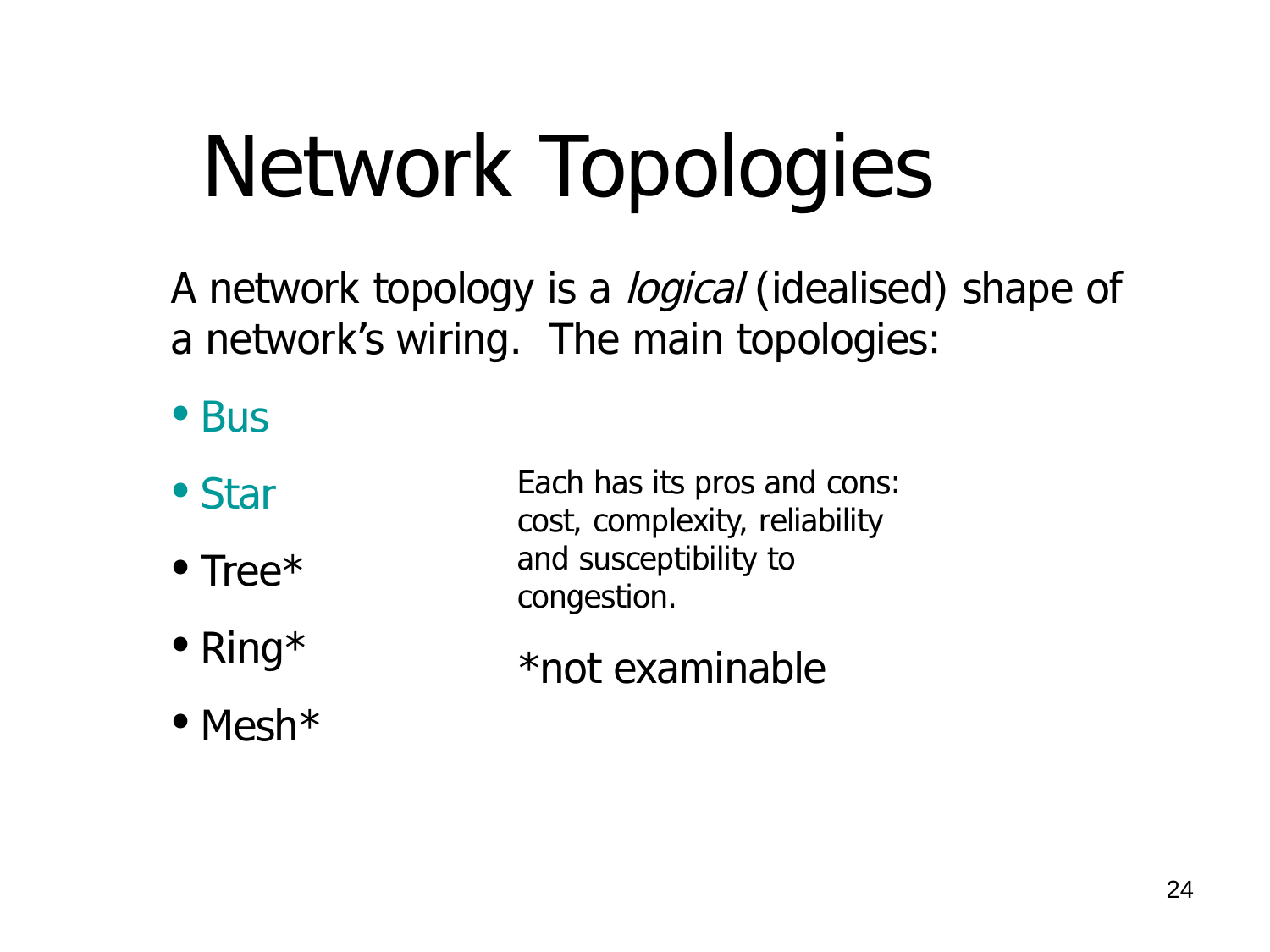

Network Topologies
A network topology is a logical (idealised) shape of a network’s wiring.  The main topologies:
Bus
Star
Tree*
Ring*
Mesh*
Each has its pros and cons: cost, complexity, reliability and susceptibility to congestion.
*not examinable
24